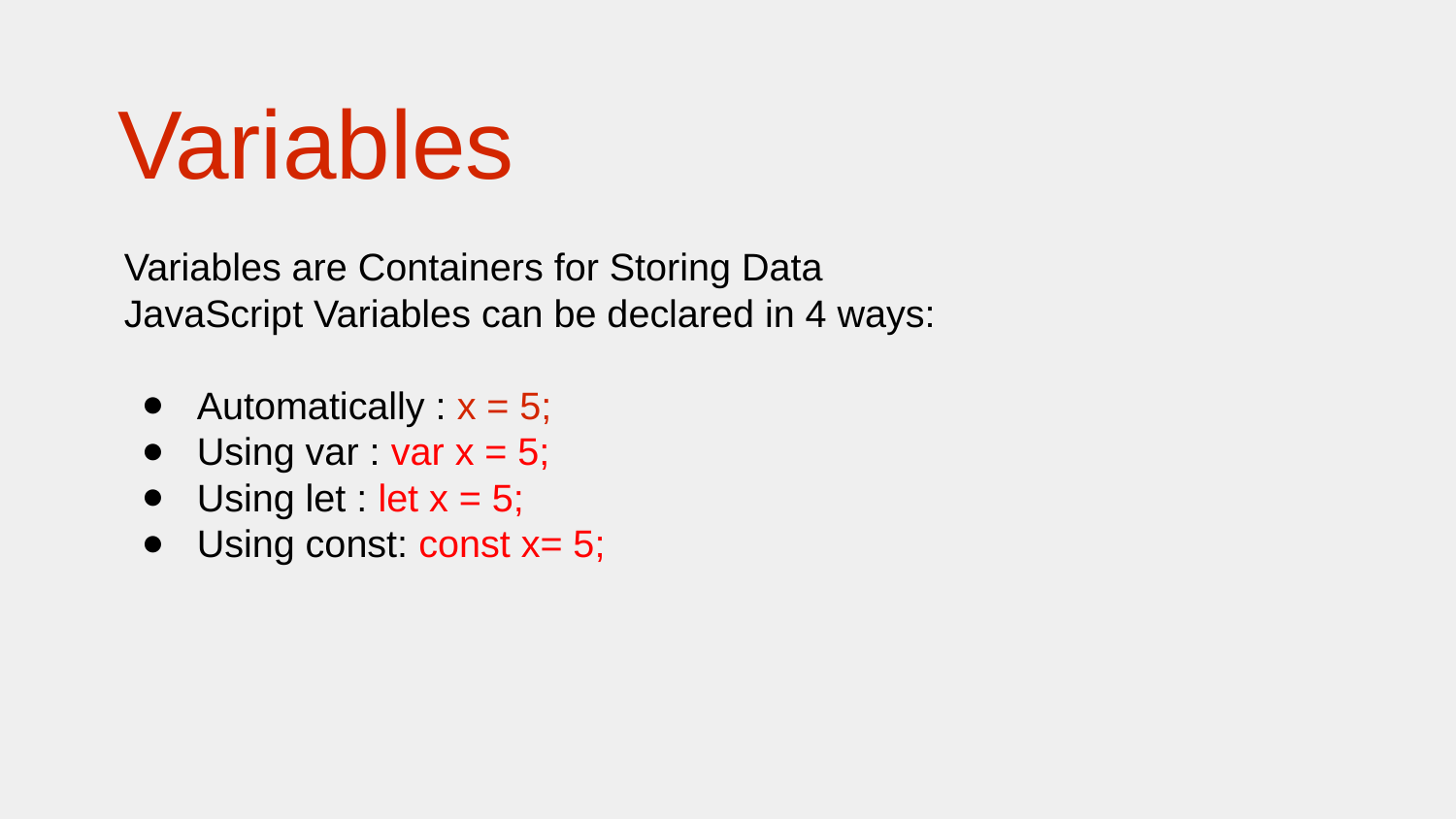

# Variables
Variables are Containers for Storing Data
JavaScript Variables can be declared in 4 ways:

Automatically : x = 5;
Using var : var x = 5;
Using let : let x = 5;
Using const: const x= 5;